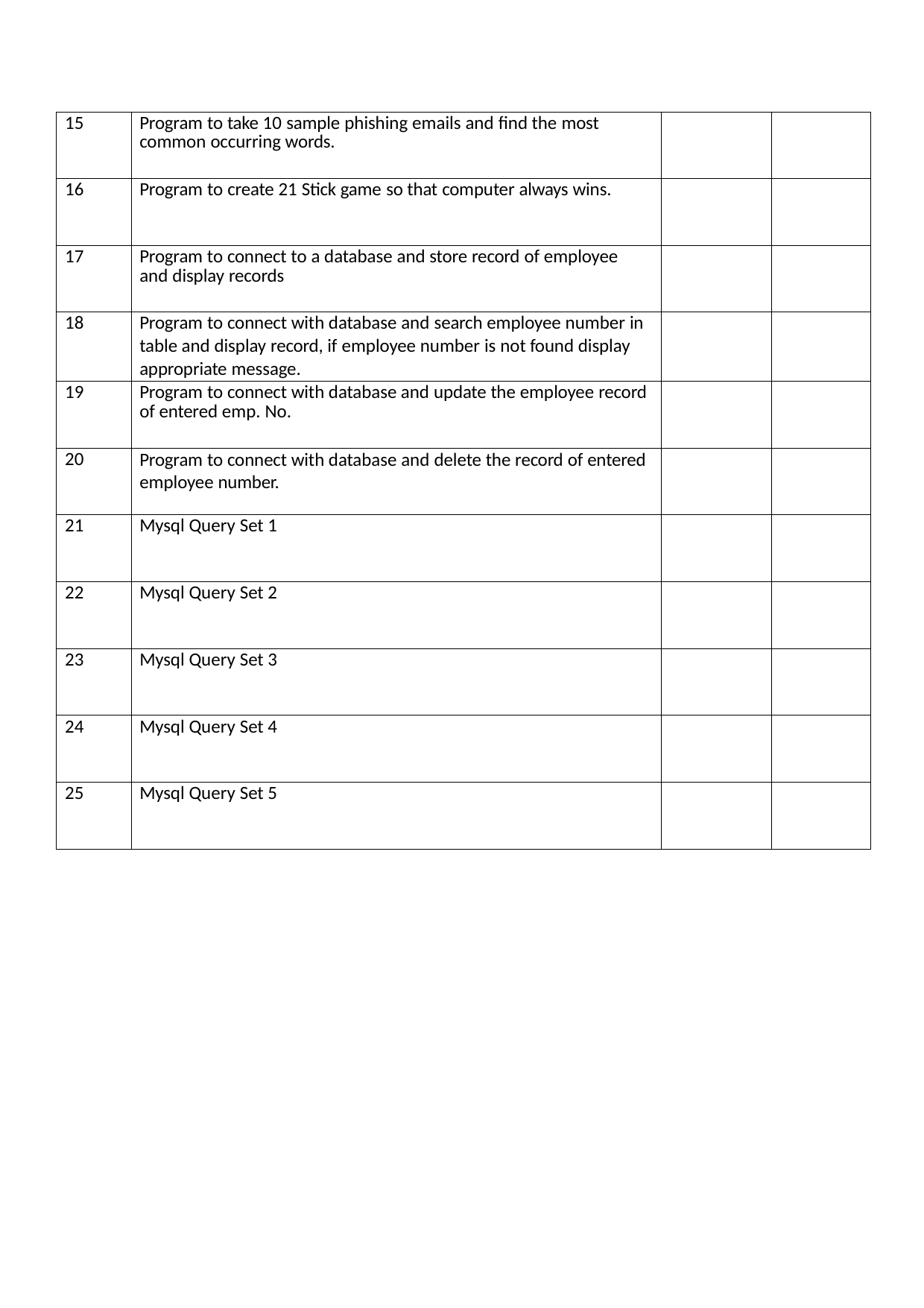

| 15 | Program to take 10 sample phishing emails and find the most common occurring words. |  |  |
| --- | --- | --- | --- |
| 16 | Program to create 21 Stick game so that computer always wins. |  |  |
| 17 | Program to connect to a database and store record of employee and display records |  |  |
| 18 | Program to connect with database and search employee number in table and display record, if employee number is not found display appropriate message. |  |  |
| 19 | Program to connect with database and update the employee record of entered emp. No. |  |  |
| 20 | Program to connect with database and delete the record of entered employee number. |  |  |
| 21 | Mysql Query Set 1 |  |  |
| 22 | Mysql Query Set 2 |  |  |
| 23 | Mysql Query Set 3 |  |  |
| 24 | Mysql Query Set 4 |  |  |
| 25 | Mysql Query Set 5 |  |  |